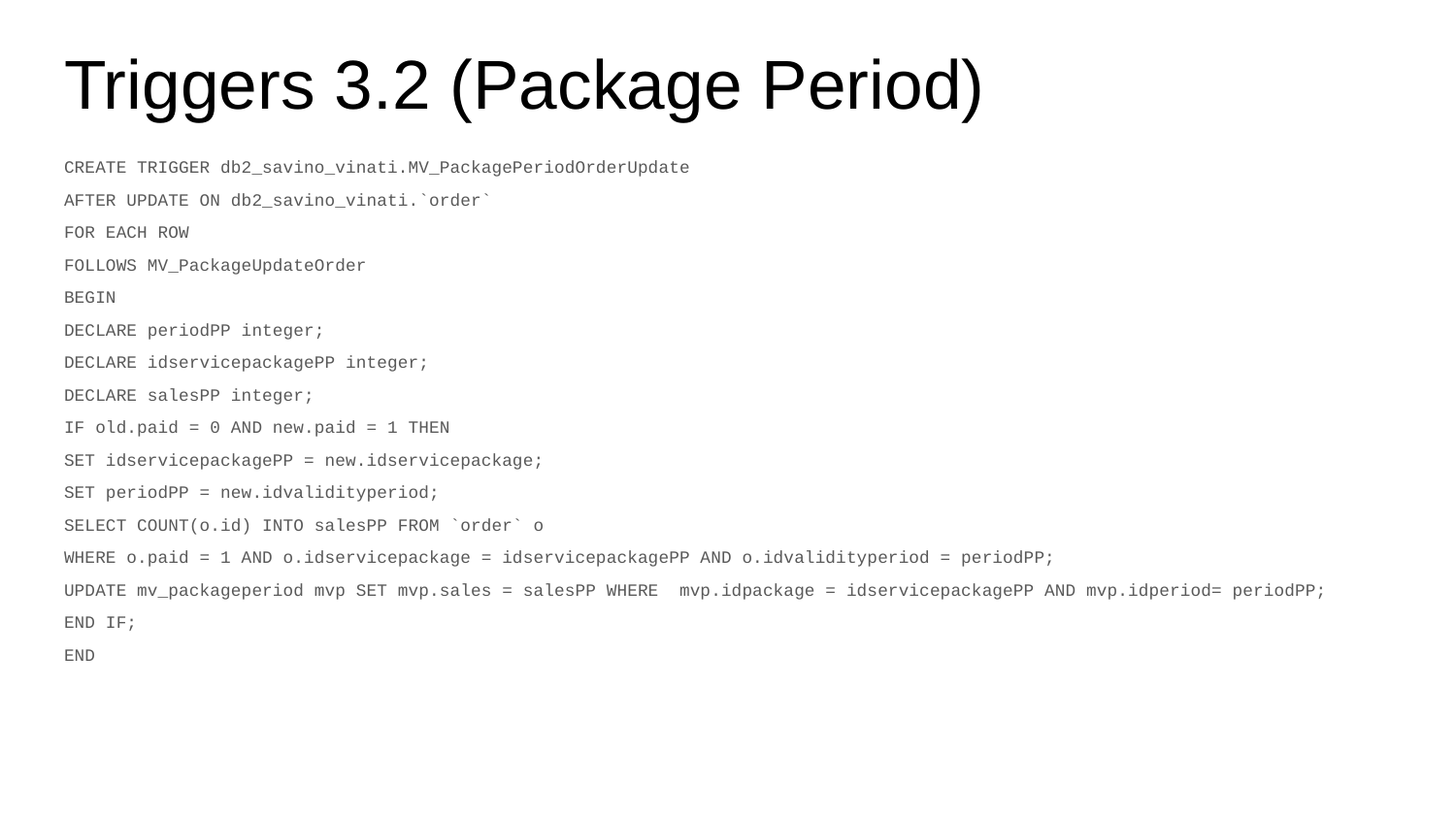

# Triggers 3.2 (Package Period)
CREATE TRIGGER db2_savino_vinati.MV_PackagePeriodOrderUpdate
AFTER UPDATE ON db2_savino_vinati.`order`
FOR EACH ROW
FOLLOWS MV_PackageUpdateOrder
BEGIN
DECLARE periodPP integer;
DECLARE idservicepackagePP integer;
DECLARE salesPP integer;
IF old.paid = 0 AND new.paid = 1 THEN
SET idservicepackagePP = new.idservicepackage;
SET periodPP = new.idvalidityperiod;
SELECT COUNT(o.id) INTO salesPP FROM `order` o
WHERE o.paid = 1 AND o.idservicepackage = idservicepackagePP AND o.idvalidityperiod = periodPP;
UPDATE mv_packageperiod mvp SET mvp.sales = salesPP WHERE  mvp.idpackage = idservicepackagePP AND mvp.idperiod= periodPP;
END IF;
END